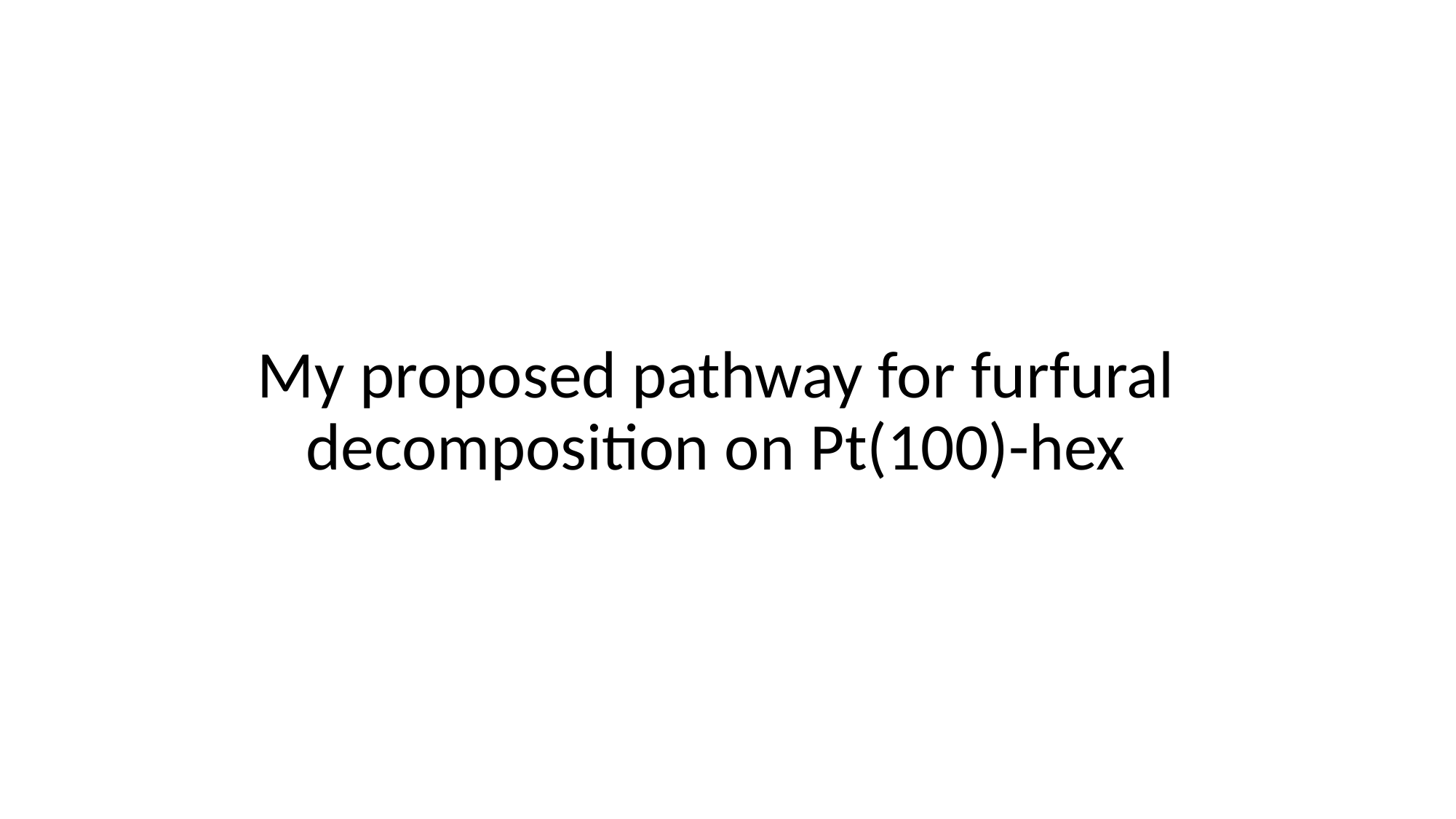

# My proposed pathway for furfural decomposition on Pt(100)-hex